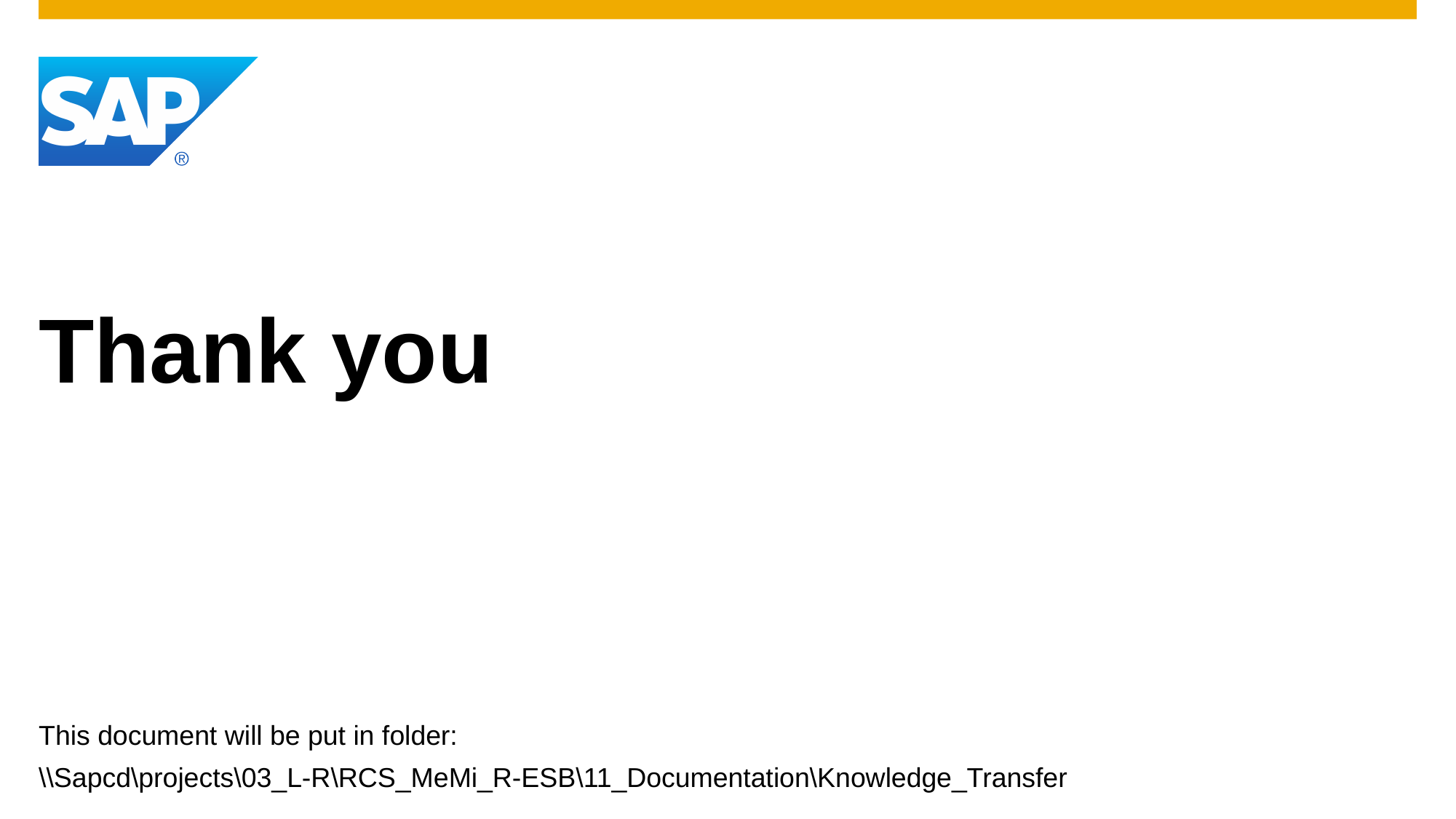

# Thank you
This document will be put in folder:
\\Sapcd\projects\03_L-R\RCS_MeMi_R-ESB\11_Documentation\Knowledge_Transfer